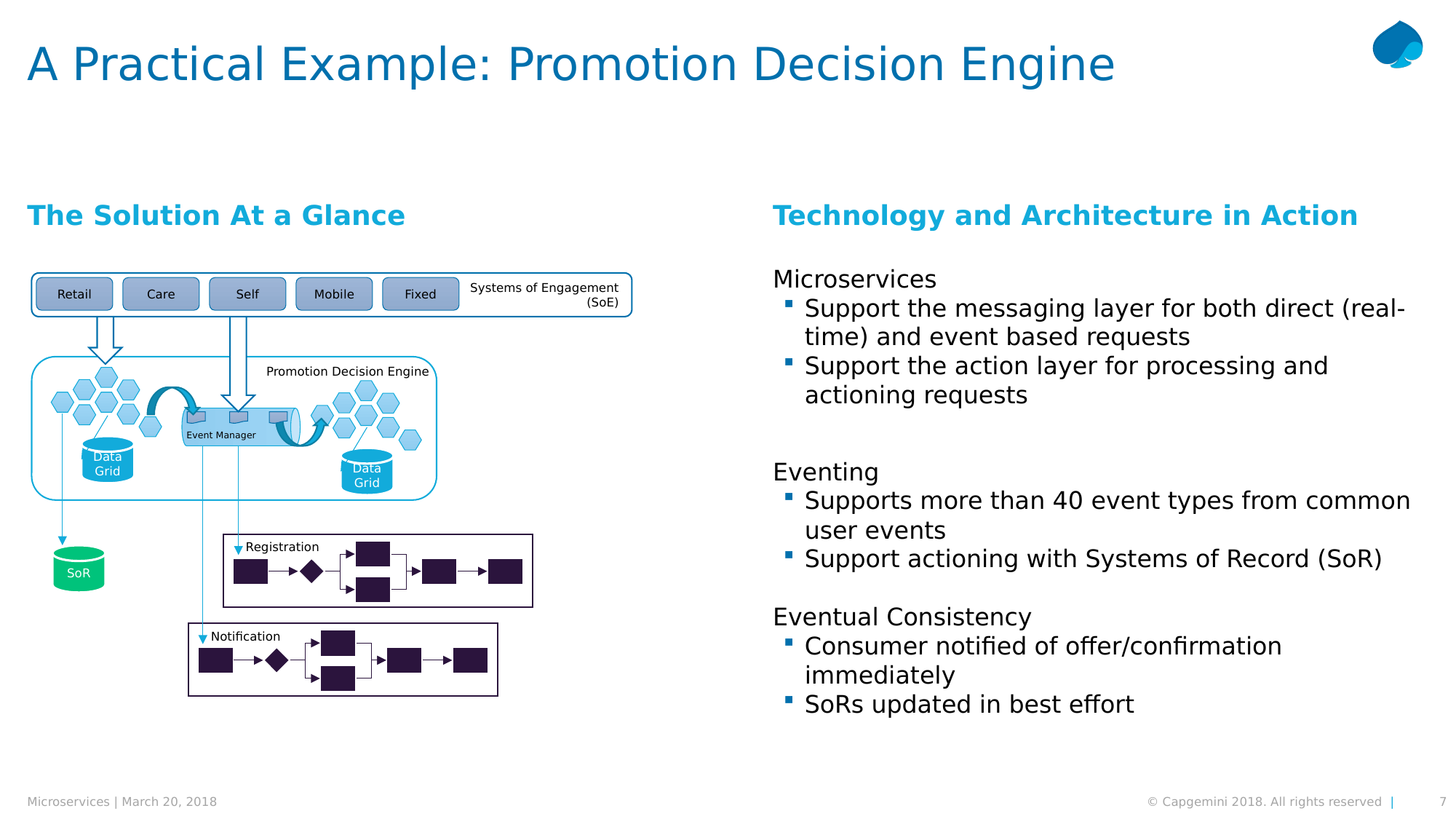

# A Practical Example: Promotion Decision Engine
The Solution At a Glance
Technology and Architecture in Action

Microservices
Support the messaging layer for both direct (real-time) and event based requests
Support the action layer for processing and actioning requests

Eventing
Supports more than 40 event types from common user events
Support actioning with Systems of Record (SoR)

Eventual Consistency
Consumer notified of offer/confirmation immediately
SoRs updated in best effort
Systems of Engagement
(SoE)
Retail
Care
Self
Mobile
Fixed

Promotion Decision Engine

Event Manager

Data Grid
Data Grid
   Registration

SoR
   Notification